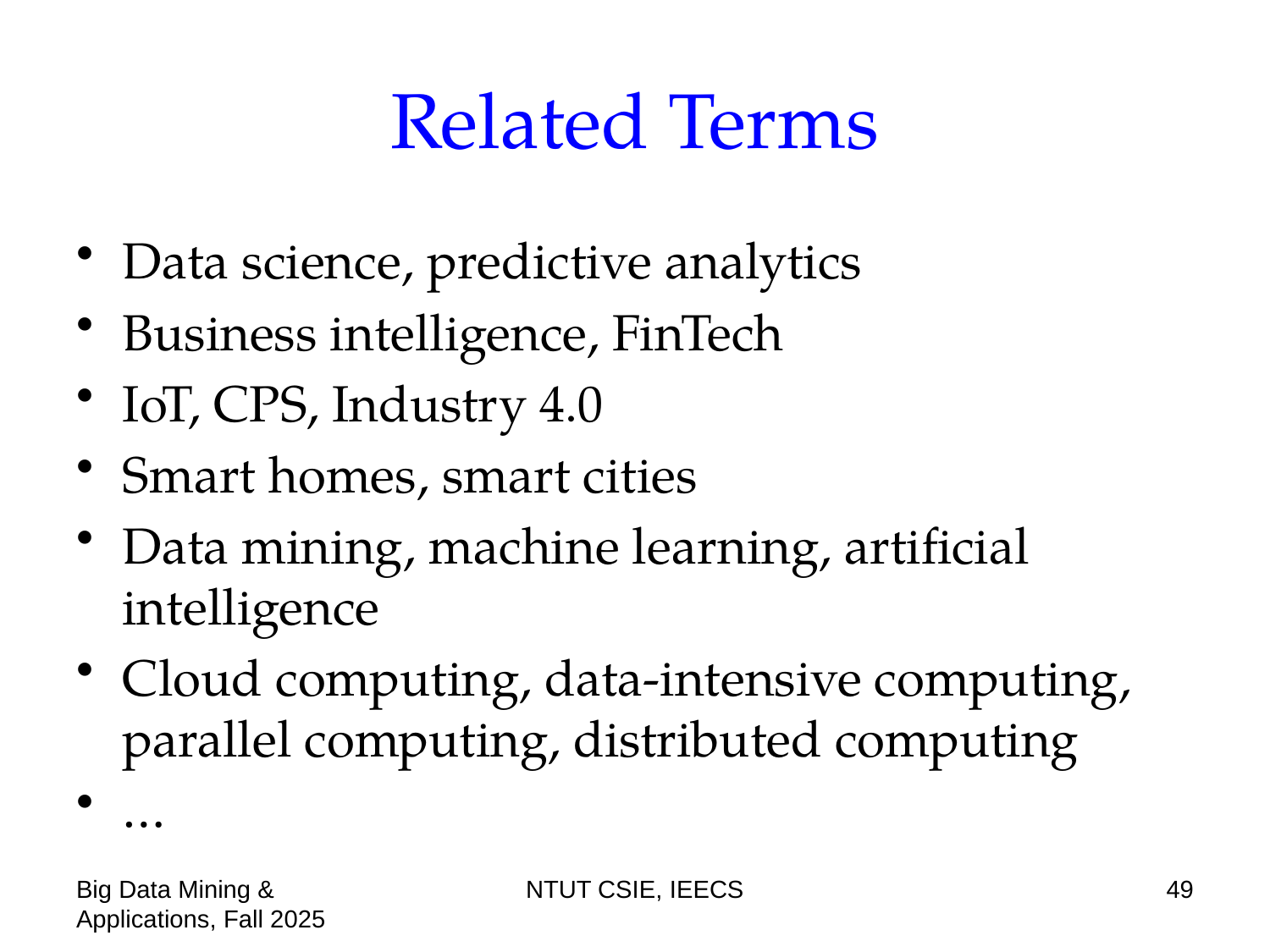

# Related Terms
Data science, predictive analytics
Business intelligence, FinTech
IoT, CPS, Industry 4.0
Smart homes, smart cities
Data mining, machine learning, artificial intelligence
Cloud computing, data-intensive computing, parallel computing, distributed computing
…

Big Data Mining & Applications, Fall 2025
NTUT CSIE, IEECS
49